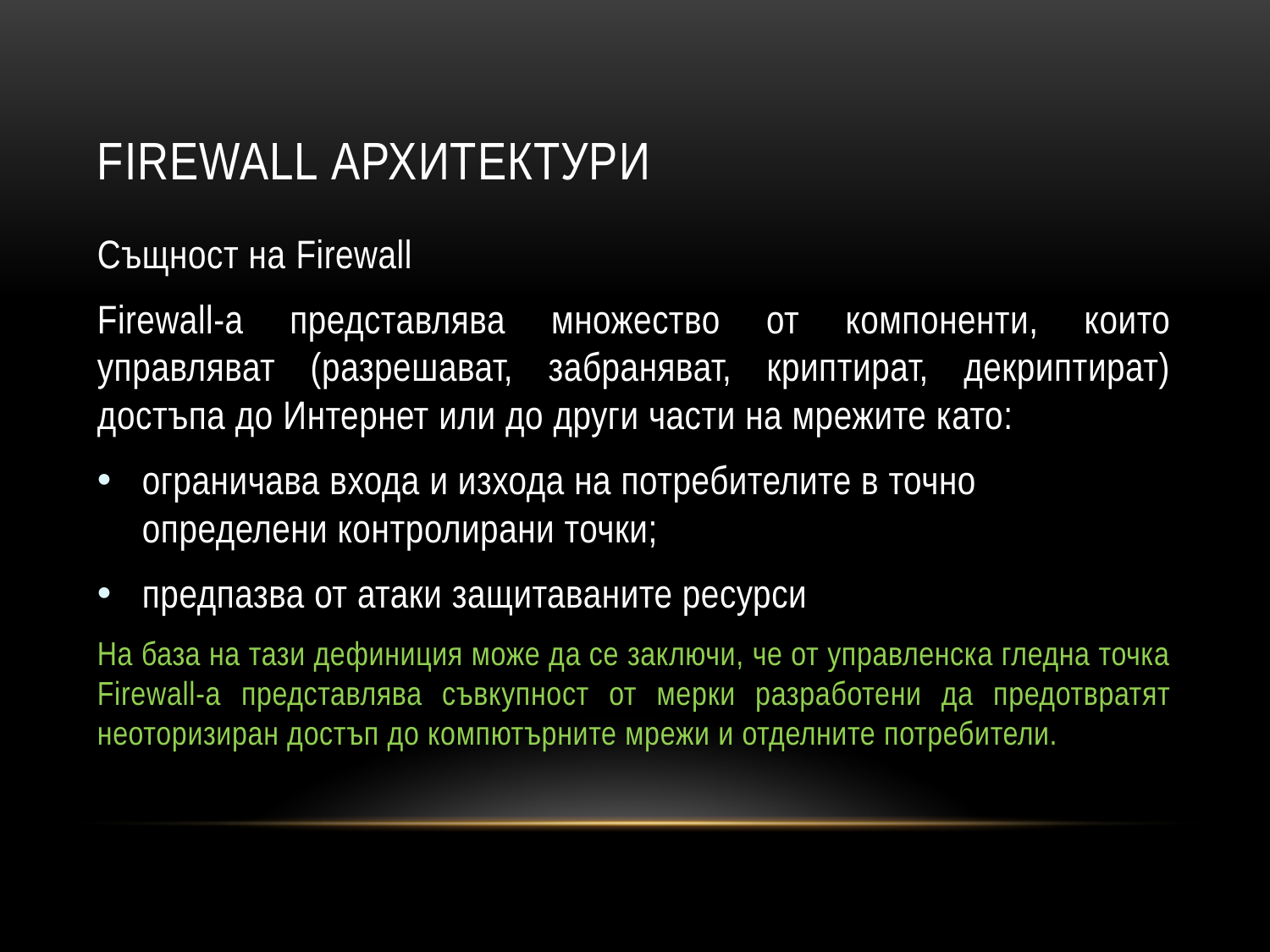

# Firewall архитектури
Същност на Firewall
Firewall-a представлява множество от компоненти, които управляват (разрешават, забраняват, криптират, декриптират) достъпа до Интернет или до други части на мрежите като:
ограничава входа и изхода на потребителите в точно определени контролирани точки;
предпазва от атаки защитаваните ресурси
На база на тази дефиниция може да се заключи, че от управленска гледна точка Firewall-a представлява съвкупност от мерки разработени да предотвратят неоторизиран достъп до компютърните мрежи и отделните потребители.